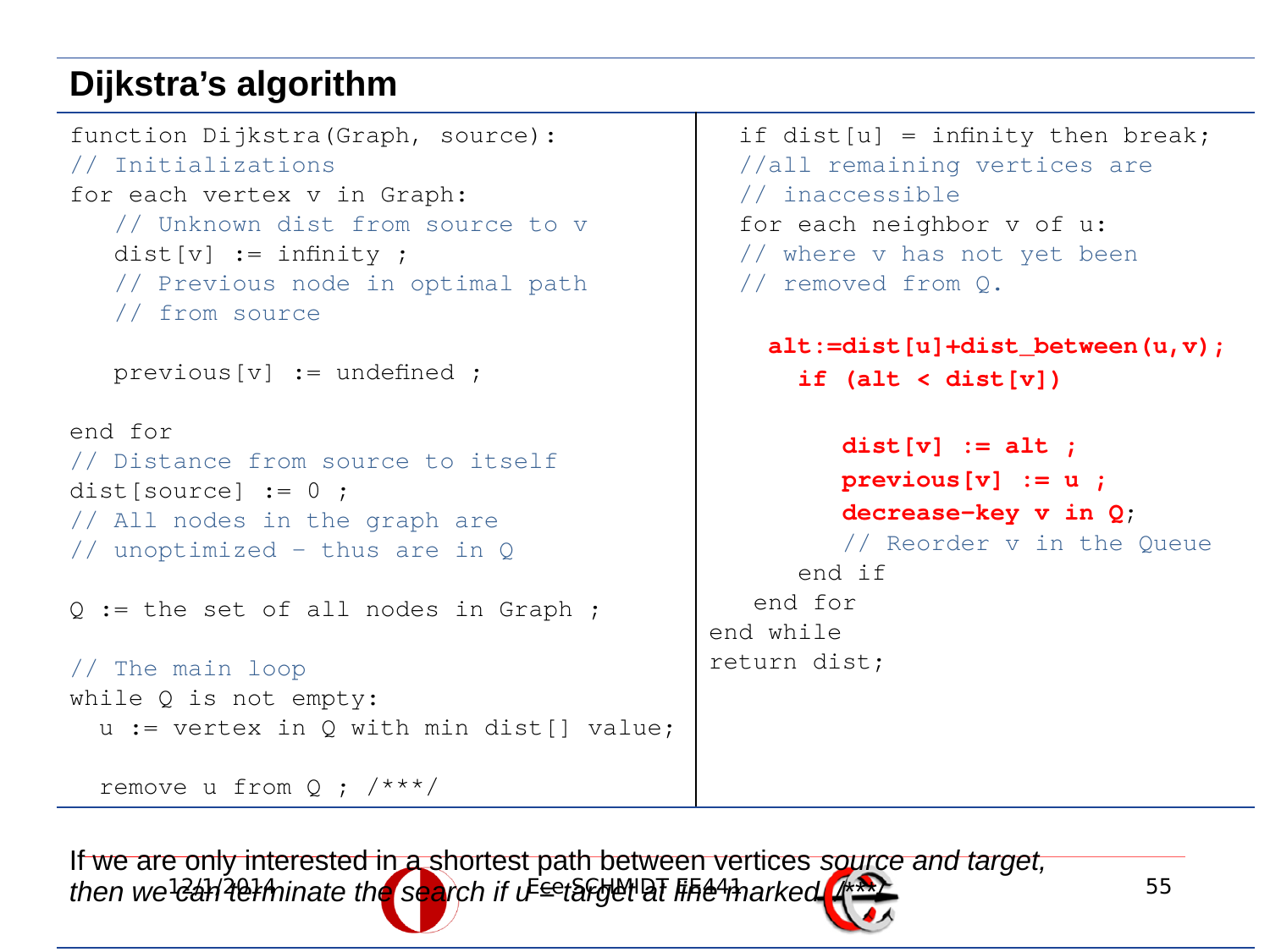

| Dijkstra’s algorithm |  |
| --- | --- |
| function Dijkstra(Graph, source): // Initializations for each vertex v in Graph: // Unknown dist from source to v dist[v] := infinity ; // Previous node in optimal path // from source previous[v] := undefined ; end for // Distance from source to itself dist[source] := 0 ; // All nodes in the graph are // unoptimized - thus are in Q Q := the set of all nodes in Graph ; // The main loop while Q is not empty: u := vertex in Q with min dist[] value; remove u from Q ; /\*\*\*/ | if dist[u] = infinity then break; //all remaining vertices are // inaccessible for each neighbor v of u: // where v has not yet been // removed from Q. alt:=dist[u]+dist\_between(u,v); if (alt < dist[v]) dist[v] := alt ; previous[v] := u ; decrease-key v in Q; // Reorder v in the Queue end if end for end while return dist; |
| If we are only interested in a shortest path between vertices source and target, then we can terminate the search if u = target at line marked /\*\*\*/ |  |
12/1/2014
Ece SCHMIDT EE441
55